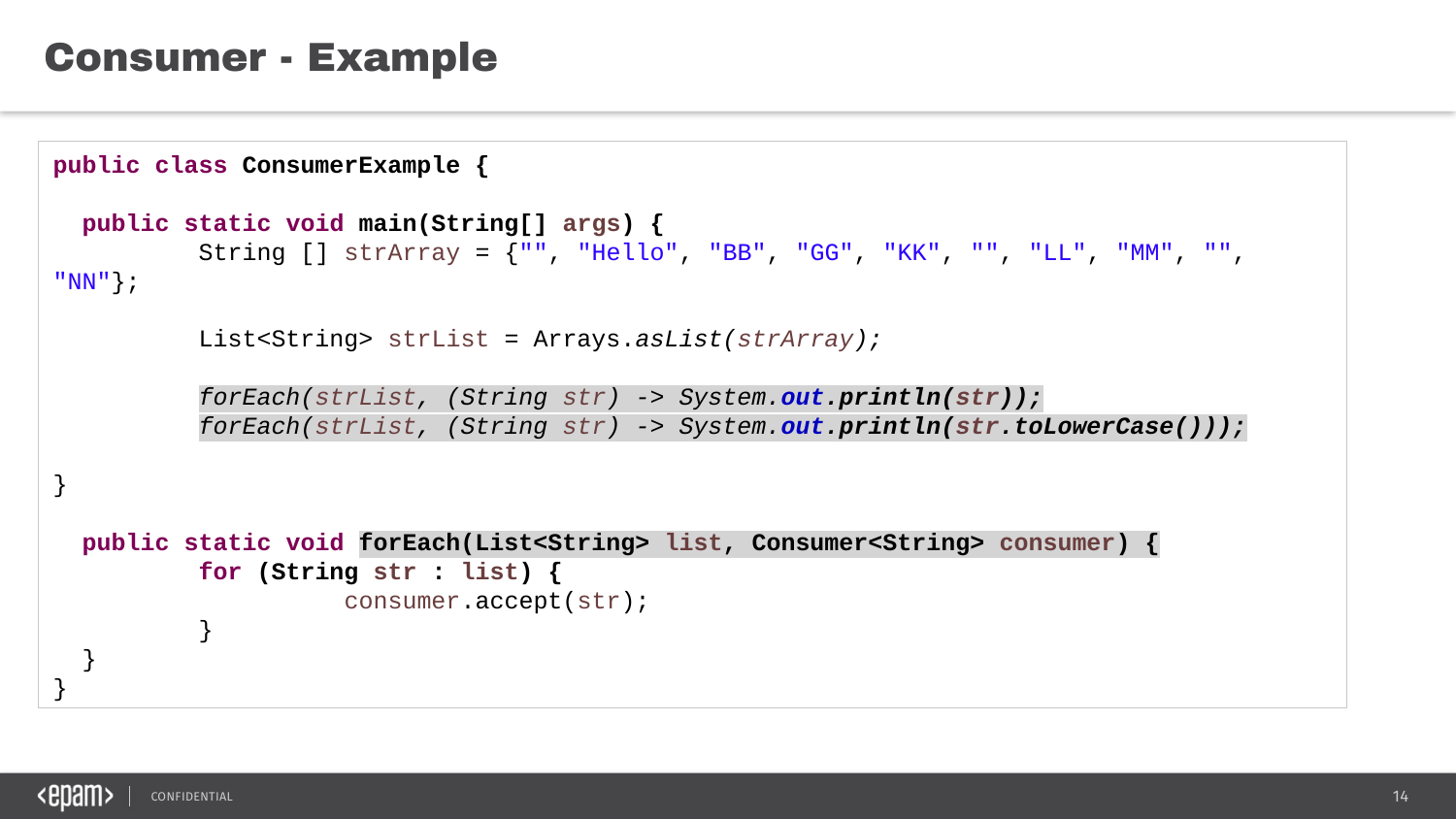

Consumer - Example
public class ConsumerExample {

  public static void main(String[] args) {
	String [] strArray = {"", "Hello", "BB", "GG", "KK", "", "LL", "MM", "", "NN"};

	List<String> strList = Arrays.asList(strArray);

	forEach(strList, (String str) -> System.out.println(str));
	forEach(strList, (String str) -> System.out.println(str.toLowerCase()));

}

  public static void forEach(List<String> list, Consumer<String> consumer) {
	for (String str : list) {
		consumer.accept(str);
	}
  }
}